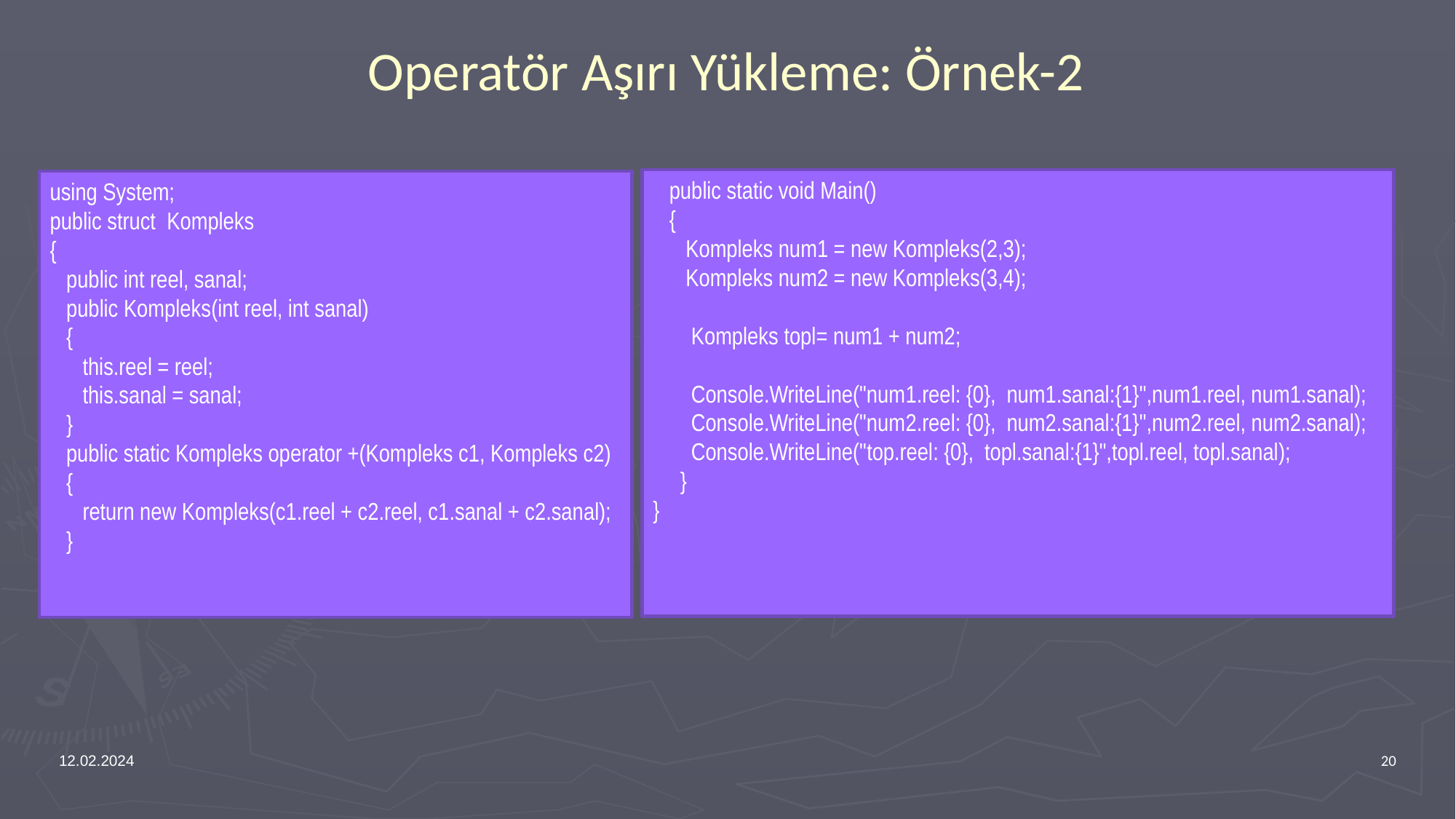

# Operatör Aşırı Yükleme: Örnek-2
   public static void Main()
   {
      Kompleks num1 = new Kompleks(2,3);
      Kompleks num2 = new Kompleks(3,4);

       Kompleks topl= num1 + num2;

       Console.WriteLine("num1.reel: {0},  num1.sanal:{1}",num1.reel, num1.sanal);
       Console.WriteLine("num2.reel: {0},  num2.sanal:{1}",num2.reel, num2.sanal);
       Console.WriteLine("top.reel: {0},  topl.sanal:{1}",topl.reel, topl.sanal);
     }
}

using System;
public struct  Kompleks
{
   public int reel, sanal;
   public Kompleks(int reel, int sanal)
   {
      this.reel = reel;
      this.sanal = sanal;
   }
   public static Kompleks operator +(Kompleks c1, Kompleks c2)
   {
      return new Kompleks(c1.reel + c2.reel, c1.sanal + c2.sanal);
   }

12.02.2024
20